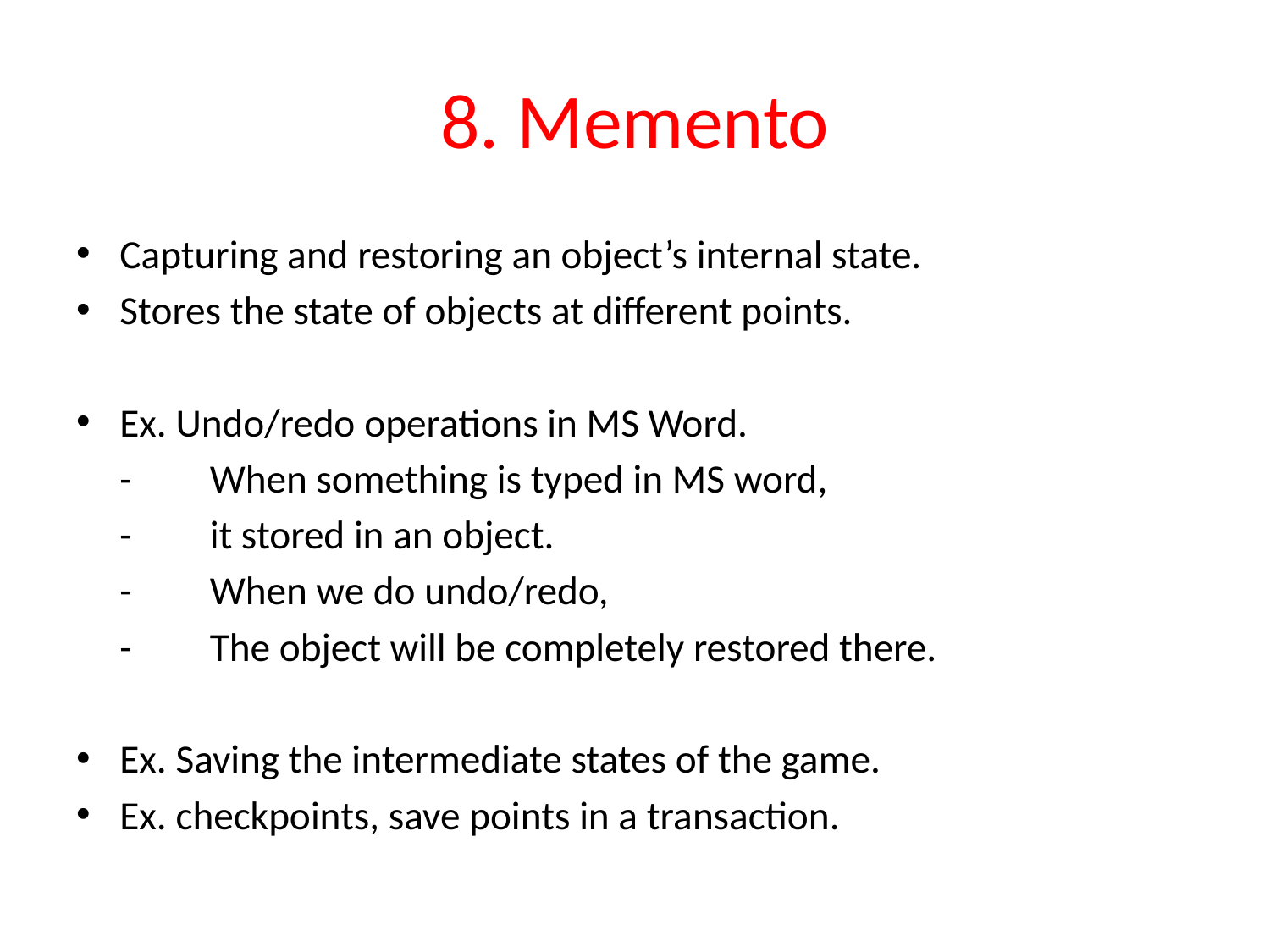

# 8. Memento
Capturing and restoring an object’s internal state.
Stores the state of objects at different points.

Ex. Undo/redo operations in MS Word.
	-	When something is typed in MS word,
	-	it stored in an object.
	-	When we do undo/redo,
	-	The object will be completely restored there.

Ex. Saving the intermediate states of the game.
Ex. checkpoints, save points in a transaction.